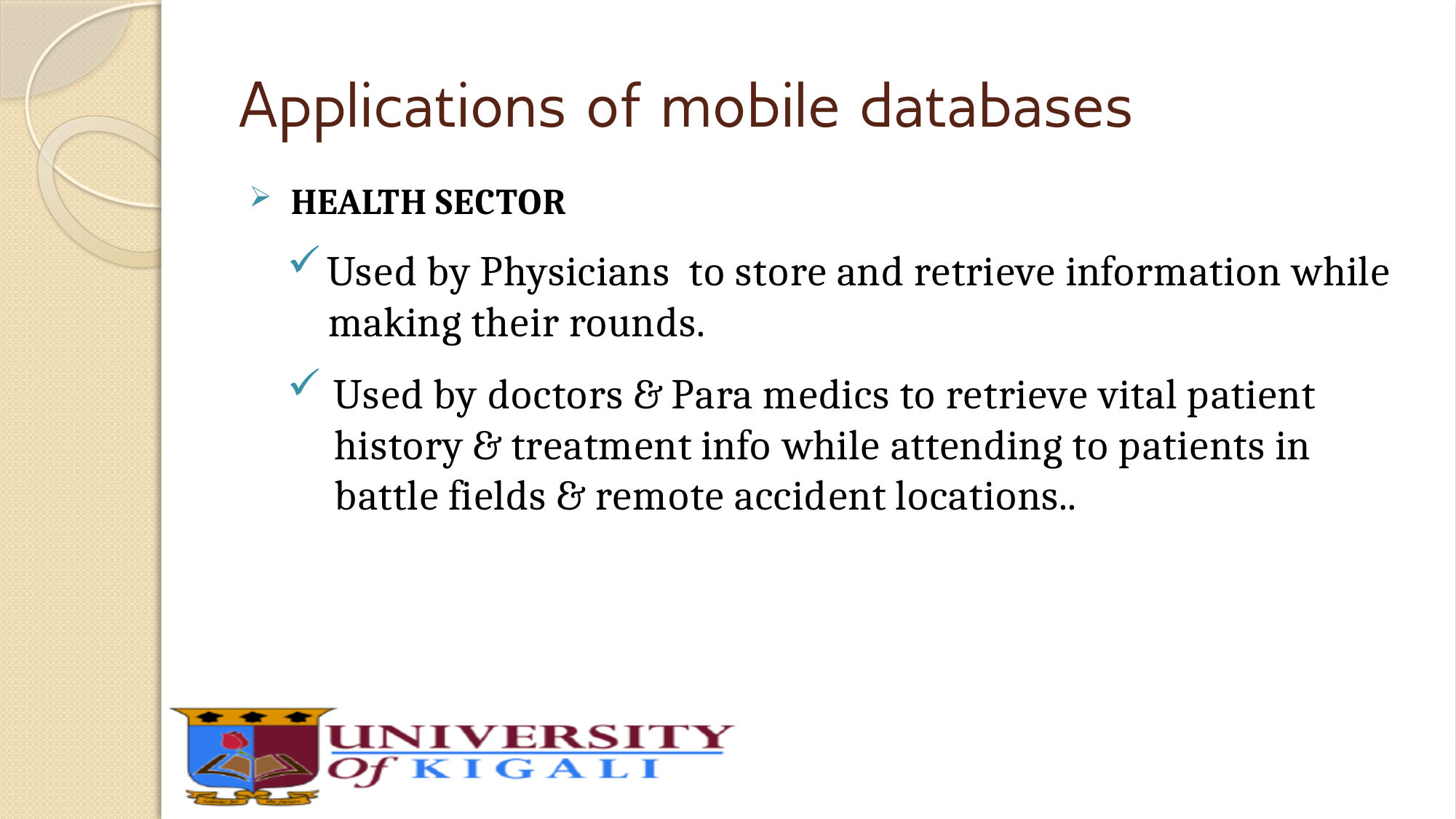

# Applications of mobile databases
 HEALTH SECTOR
Used by Physicians  to store and retrieve information while making their rounds.
Used by doctors & Para medics to retrieve vital patient history & treatment info while attending to patients in battle fields & remote accident locations..